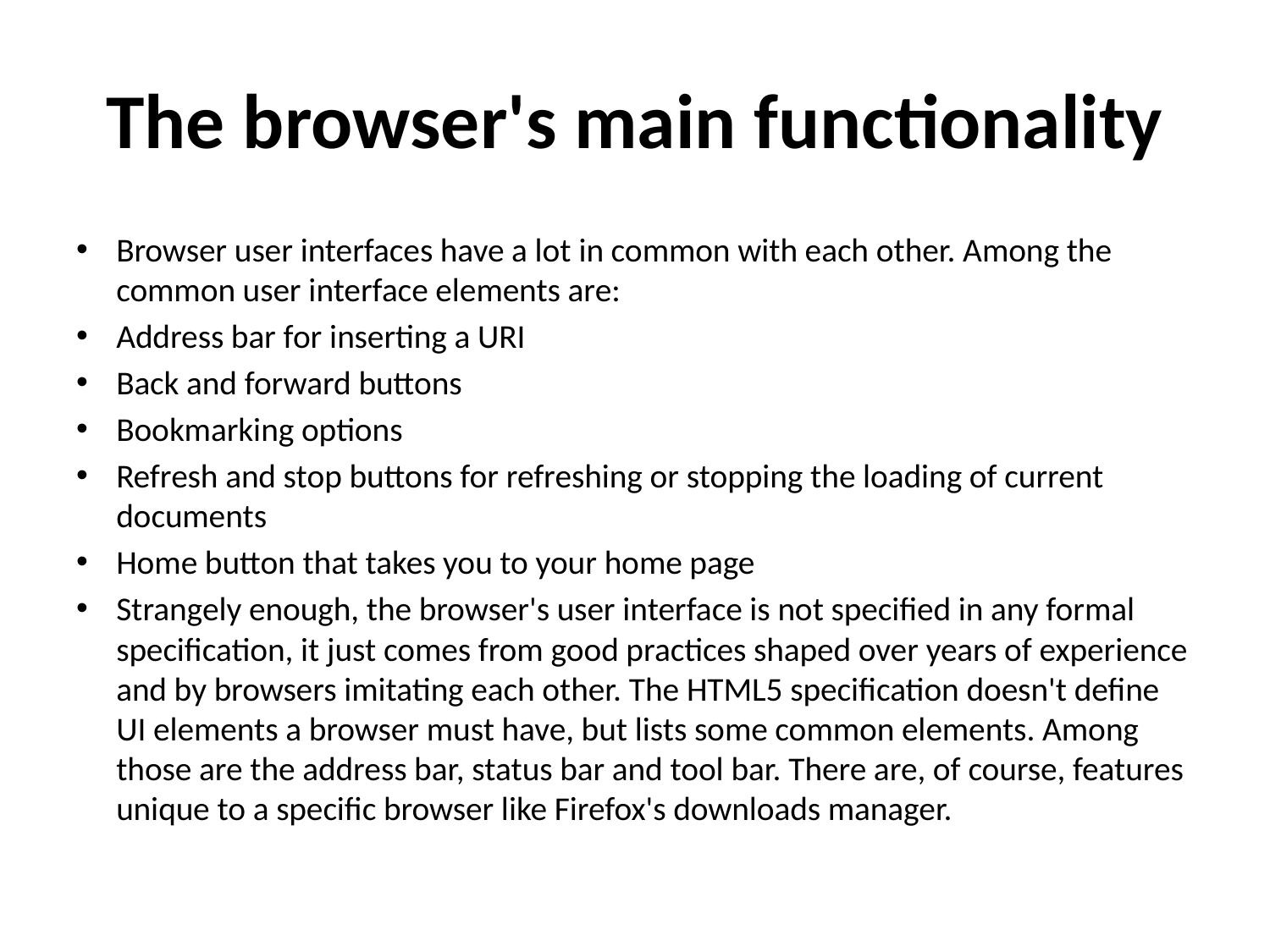

# The browser's main functionality
Browser user interfaces have a lot in common with each other. Among the common user interface elements are:
Address bar for inserting a URI
Back and forward buttons
Bookmarking options
Refresh and stop buttons for refreshing or stopping the loading of current documents
Home button that takes you to your home page
Strangely enough, the browser's user interface is not specified in any formal specification, it just comes from good practices shaped over years of experience and by browsers imitating each other. The HTML5 specification doesn't define UI elements a browser must have, but lists some common elements. Among those are the address bar, status bar and tool bar. There are, of course, features unique to a specific browser like Firefox's downloads manager.